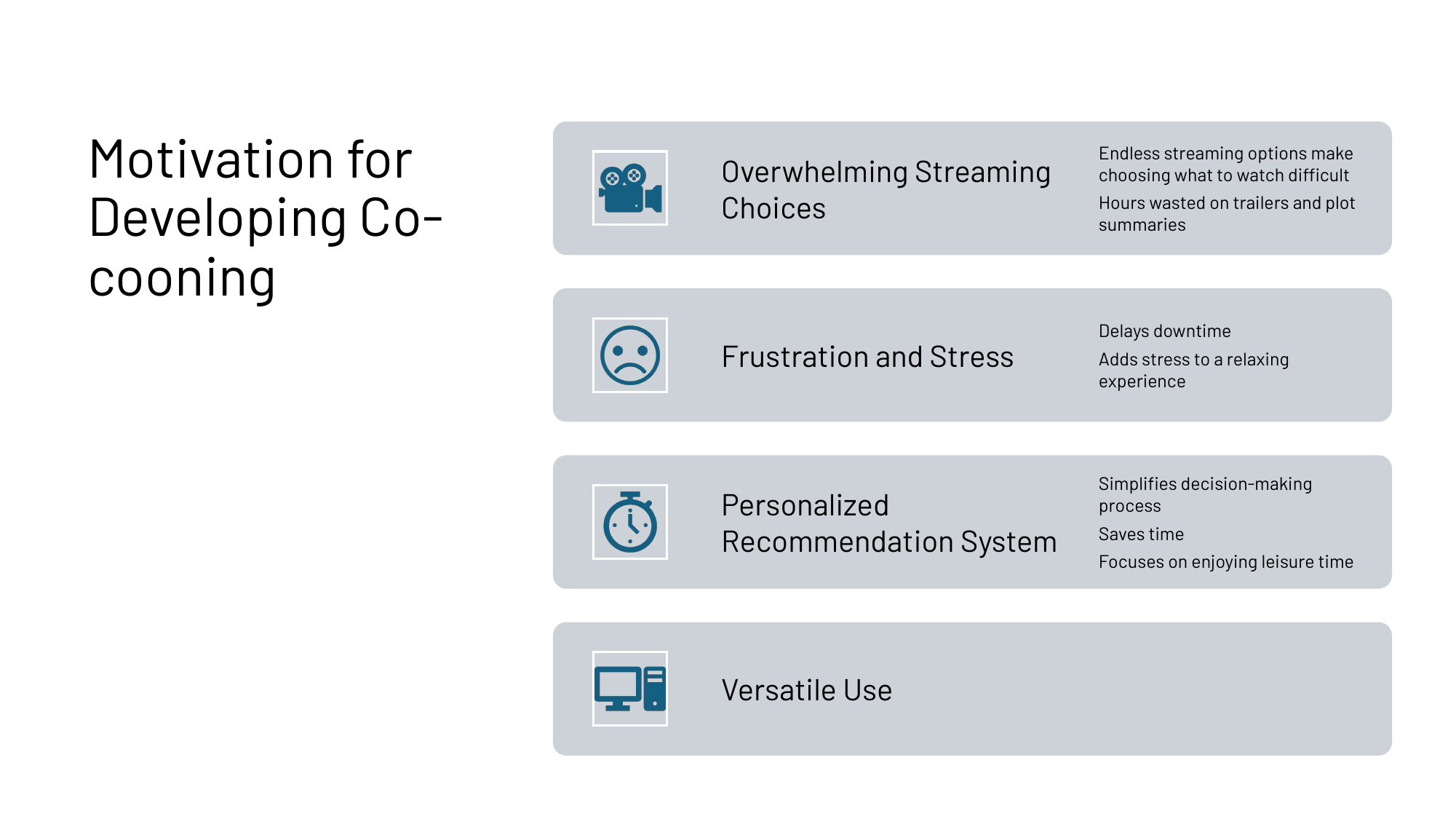

# Motivation for Developing Co-cooning
Overwhelming Streaming Choices
Endless streaming options make choosing what to watch difficult
Hours wasted on trailers and plot summaries
Frustration and Stress
Delays downtime
Adds stress to a relaxing experience
Personalized Recommendation System
Simplifies decision-making process
Saves time
Focuses on enjoying leisure time
Versatile Use